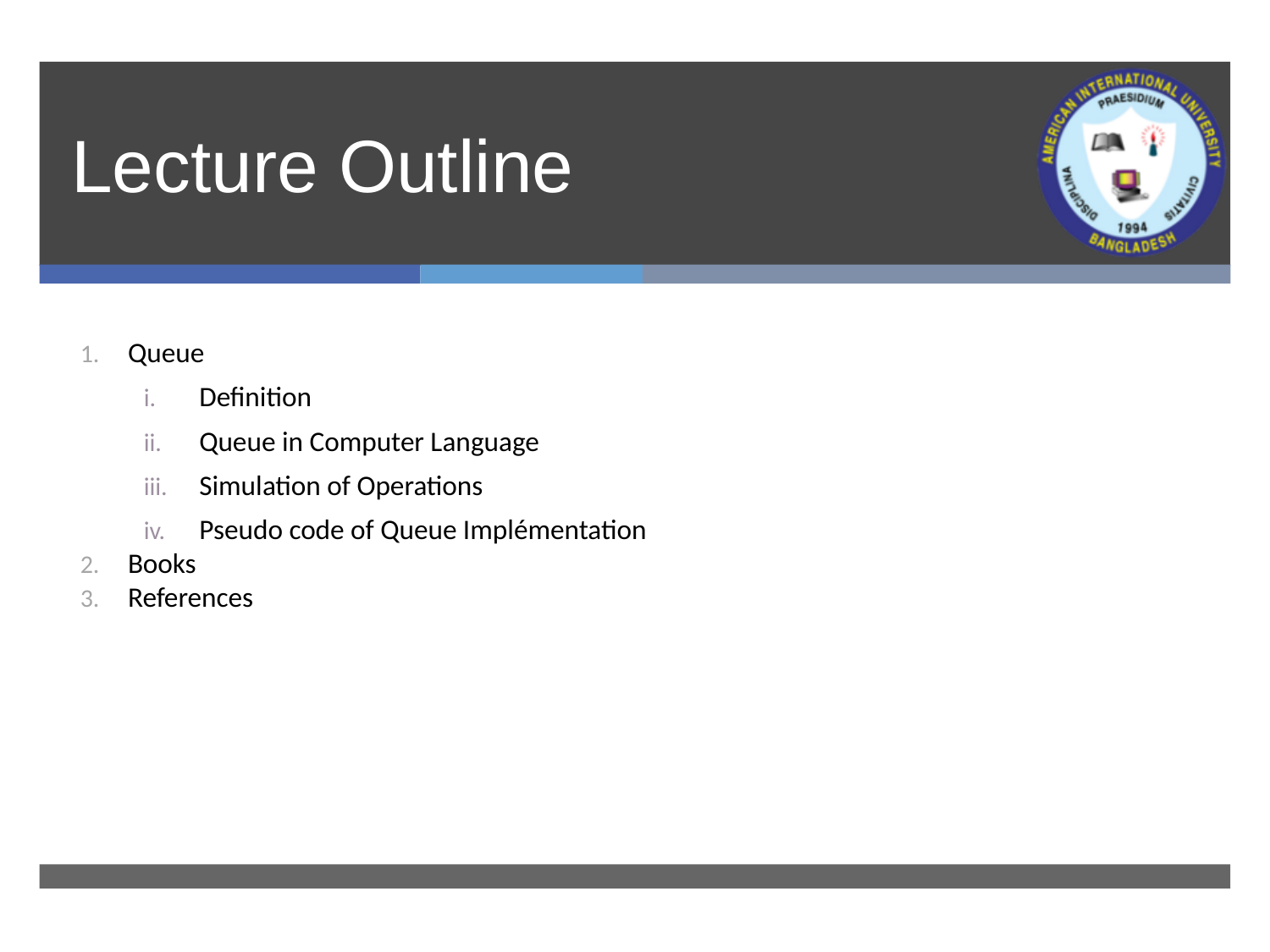

# Lecture Outline
Queue
Definition
Queue in Computer Language
Simulation of Operations
Pseudo code of Queue Implémentation
Books
References